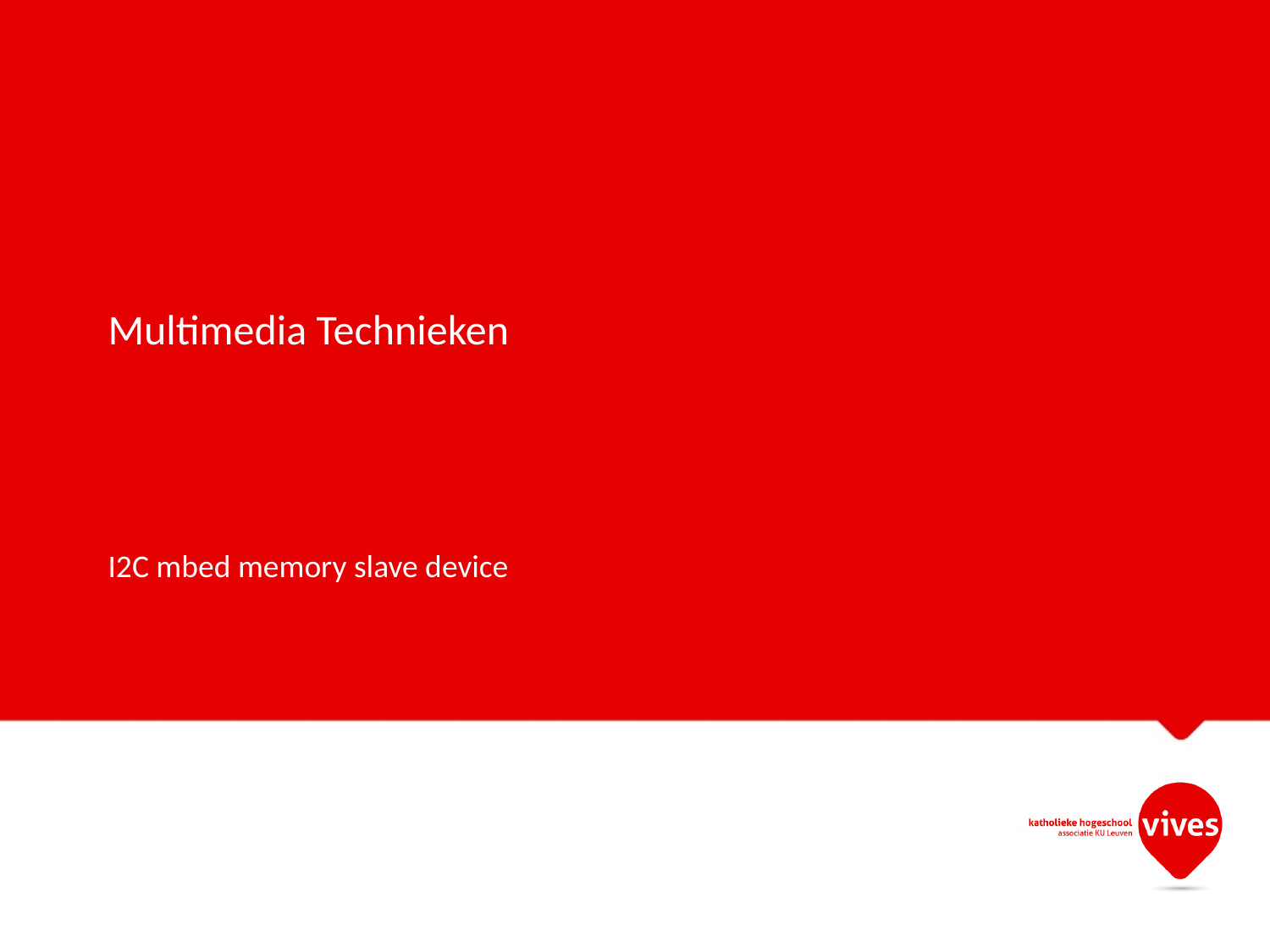

# Multimedia Technieken
I2C mbed memory slave device